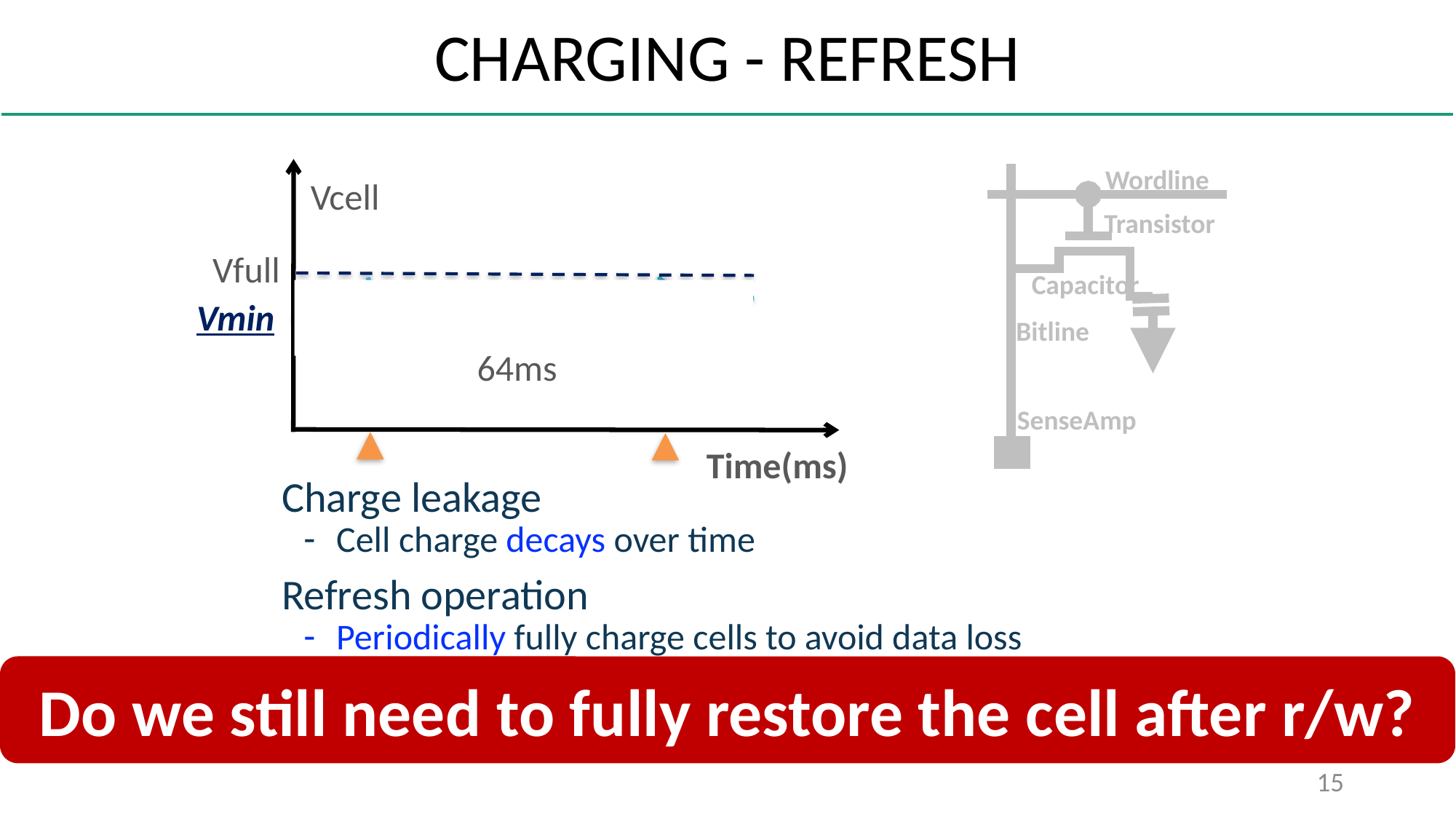

# CHARGING - REFRESH
Wordline
Transistor
Capacitor
Bitline

SenseAmp
Vcell
Vfull

Vmin
64ms
Time(ms)
Charge leakage
Cell charge decays over time
Refresh operation
Periodically fully charge cells to avoid data loss
Do we still need to fully restore the cell after r/w?

15